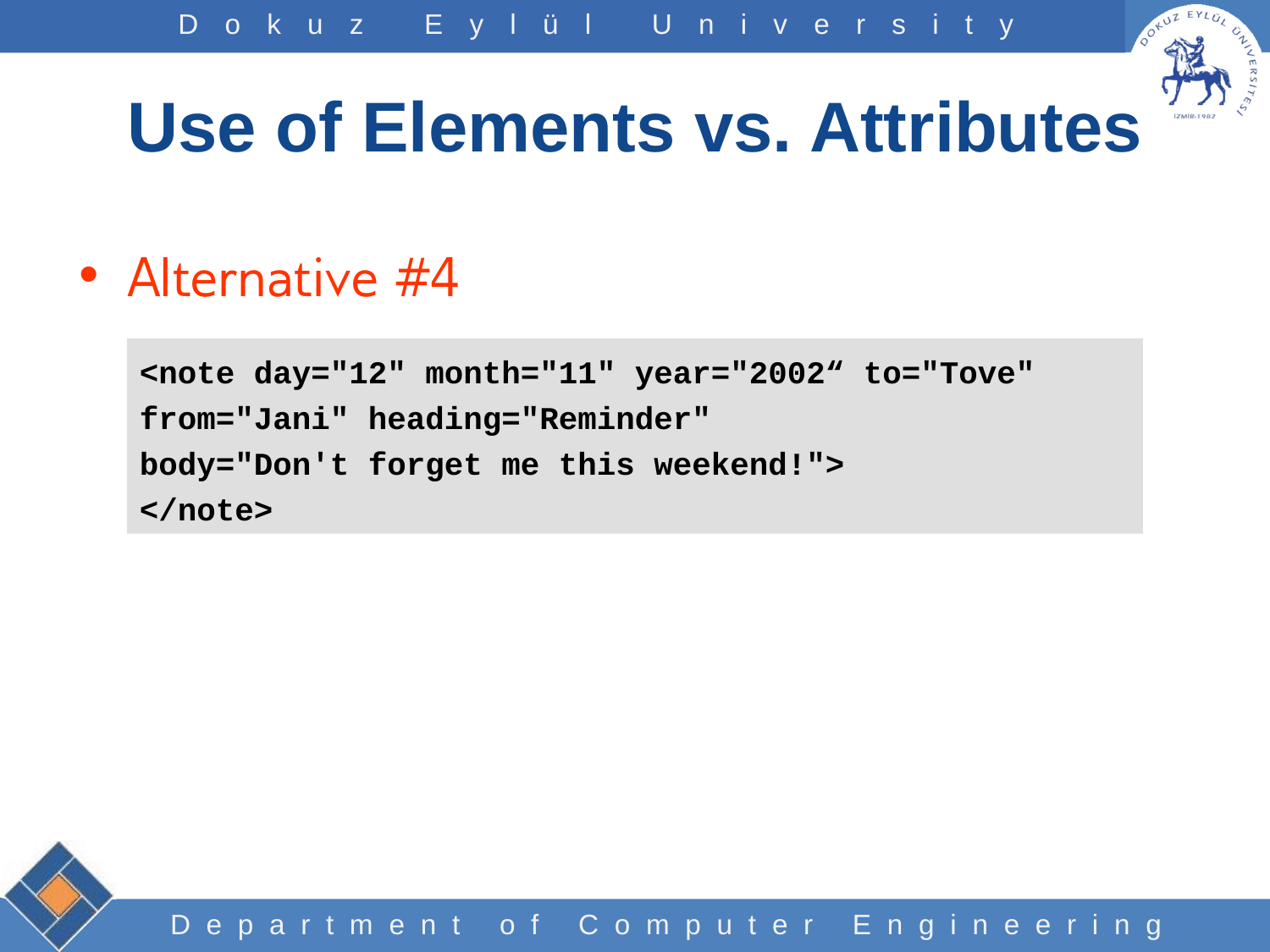

# Use of Elements vs. Attributes
Alternative #4

<note day="12" month="11" year="2002“ to="Tove" from="Jani" heading="Reminder"
body="Don't forget me this weekend!">
</note>